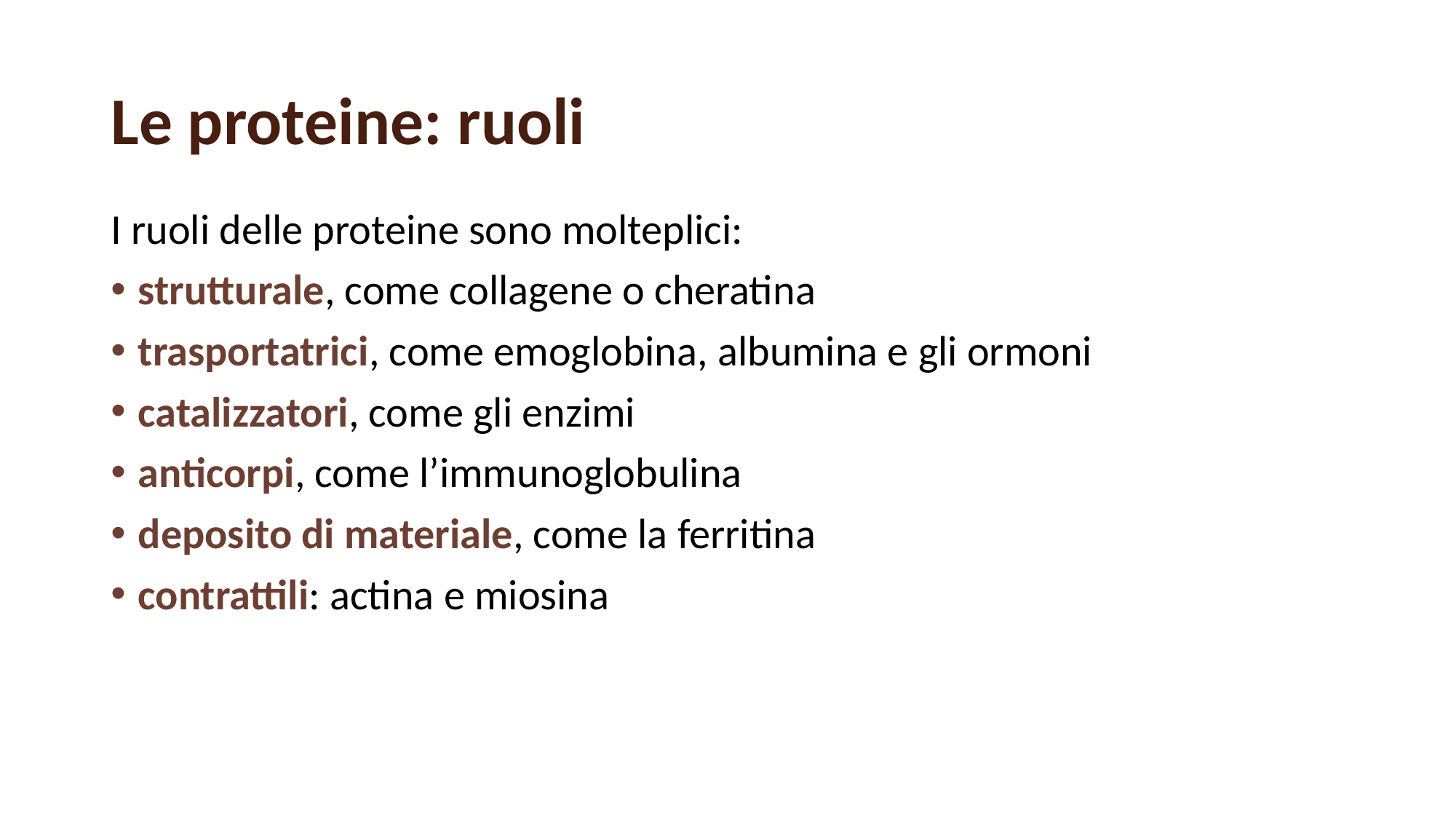

# Le proteine: ruoli
I ruoli delle proteine sono molteplici:
strutturale, come collagene o cheratina
trasportatrici, come emoglobina, albumina e gli ormoni
catalizzatori, come gli enzimi
anticorpi, come l’immunoglobulina
deposito di materiale, come la ferritina
contrattili: actina e miosina